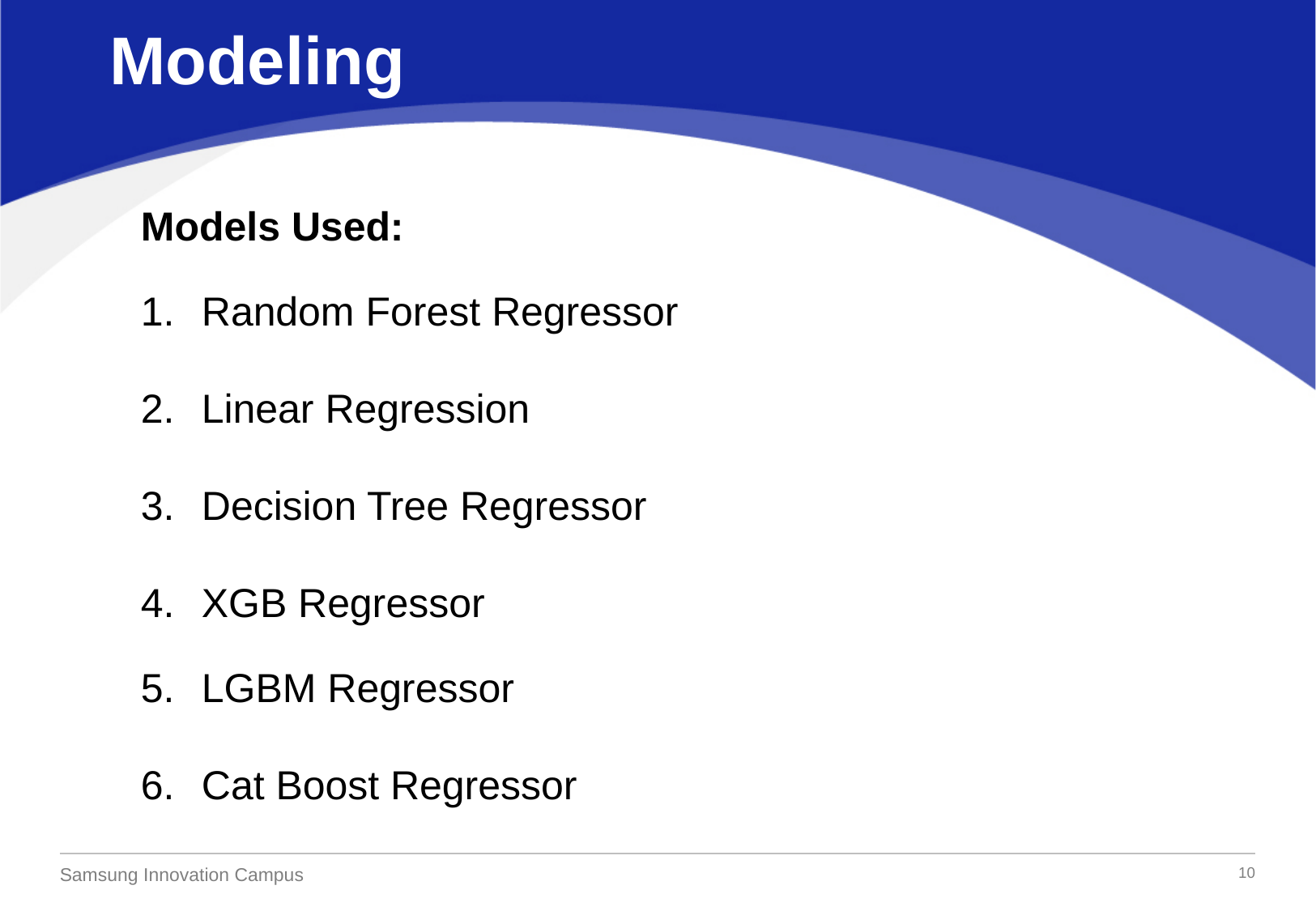

Modeling
Models Used:

Random Forest Regressor

Linear Regression

Decision Tree Regressor

XGB Regressor

LGBM Regressor

Cat Boost Regressor

EDA